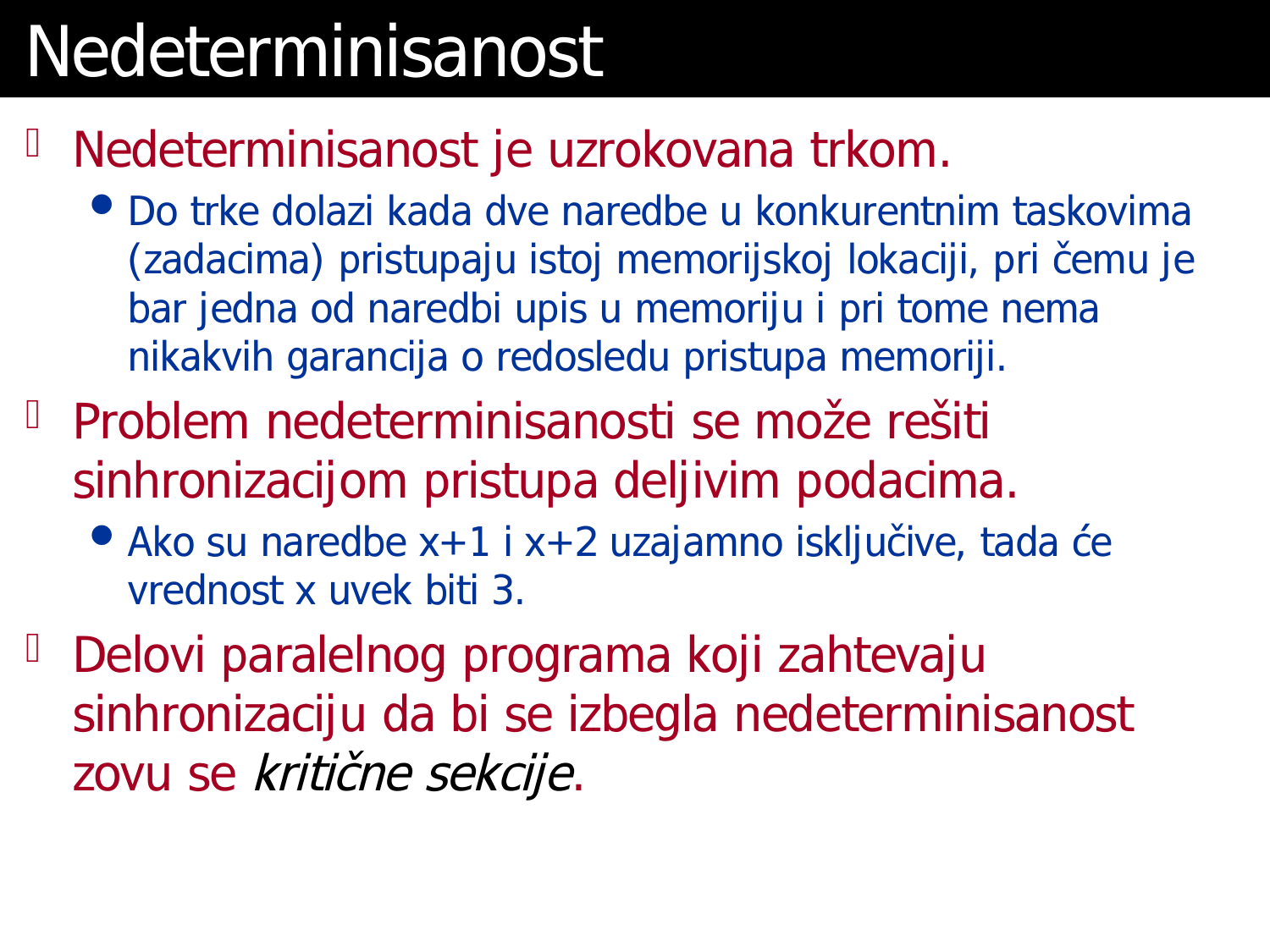

# Nedeterminisanost
Nedeterminisanost je uzrokovana trkom.
Do trke dolazi kada dve naredbe u konkurentnim taskovima (zadacima) pristupaju istoj memorijskoj lokaciji, pri čemu je bar jedna od naredbi upis u memoriju i pri tome nema nikakvih garancija o redosledu pristupa memoriji.
Problem nedeterminisanosti se može rešiti sinhronizacijom pristupa deljivim podacima.
Ako su naredbe x+1 i x+2 uzajamno isključive, tada će vrednost x uvek biti 3.
Delovi paralelnog programa koji zahtevaju sinhronizaciju da bi se izbegla nedeterminisanost zovu se kritične sekcije.